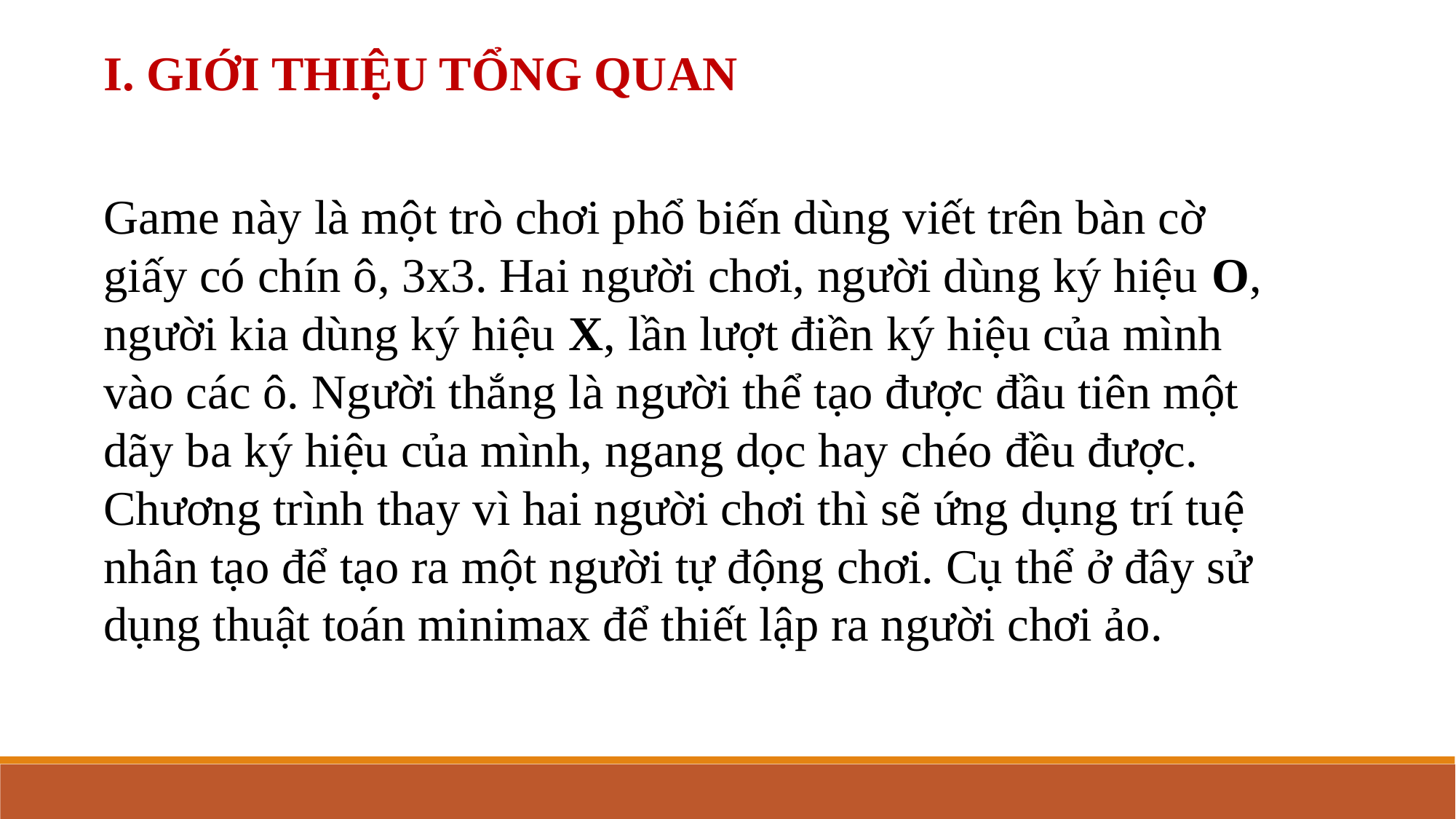

I. GIỚI THIỆU TỔNG QUAN
Game này là một trò chơi phổ biến dùng viết trên bàn cờ giấy có chín ô, 3x3. Hai người chơi, người dùng ký hiệu O, người kia dùng ký hiệu X, lần lượt điền ký hiệu của mình vào các ô. Người thắng là người thể tạo được đầu tiên một dãy ba ký hiệu của mình, ngang dọc hay chéo đều được.
Chương trình thay vì hai người chơi thì sẽ ứng dụng trí tuệ nhân tạo để tạo ra một người tự động chơi. Cụ thể ở đây sử dụng thuật toán minimax để thiết lập ra người chơi ảo.